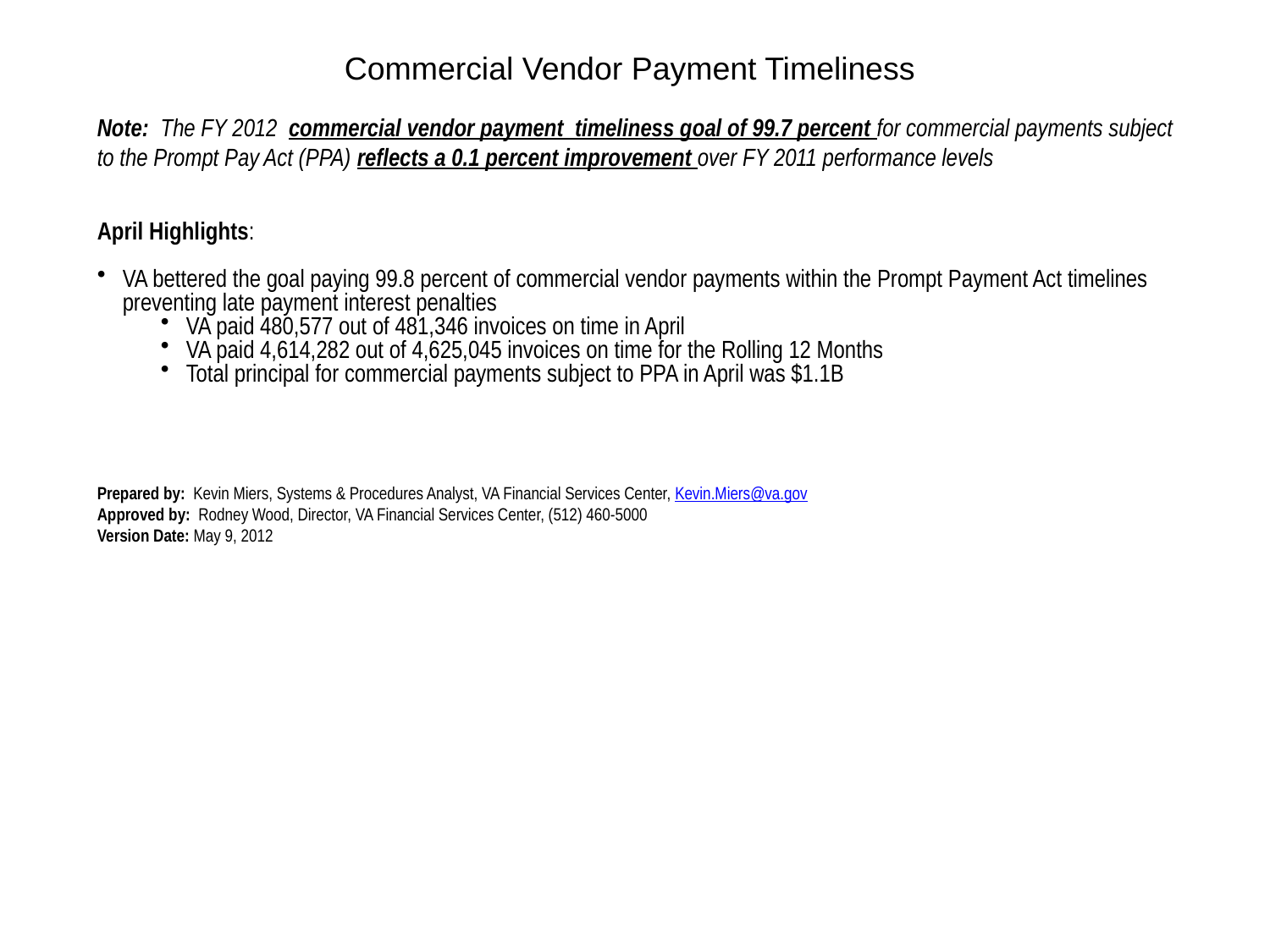

Commercial Vendor Payment Timeliness
Note:  The FY 2012  commercial vendor payment  timeliness goal of 99.7 percent for commercial payments subject to the Prompt Pay Act (PPA) reflects a 0.1 percent improvement over FY 2011 performance levels

April Highlights:

VA bettered the goal paying 99.8 percent of commercial vendor payments within the Prompt Payment Act timelines preventing late payment interest penalties
VA paid 480,577 out of 481,346 invoices on time in April
VA paid 4,614,282 out of 4,625,045 invoices on time for the Rolling 12 Months
Total principal for commercial payments subject to PPA in April was $1.1B

Prepared by:  Kevin Miers, Systems & Procedures Analyst, VA Financial Services Center, Kevin.Miers@va.gov
Approved by:  Rodney Wood, Director, VA Financial Services Center, (512) 460-5000
Version Date: May 9, 2012